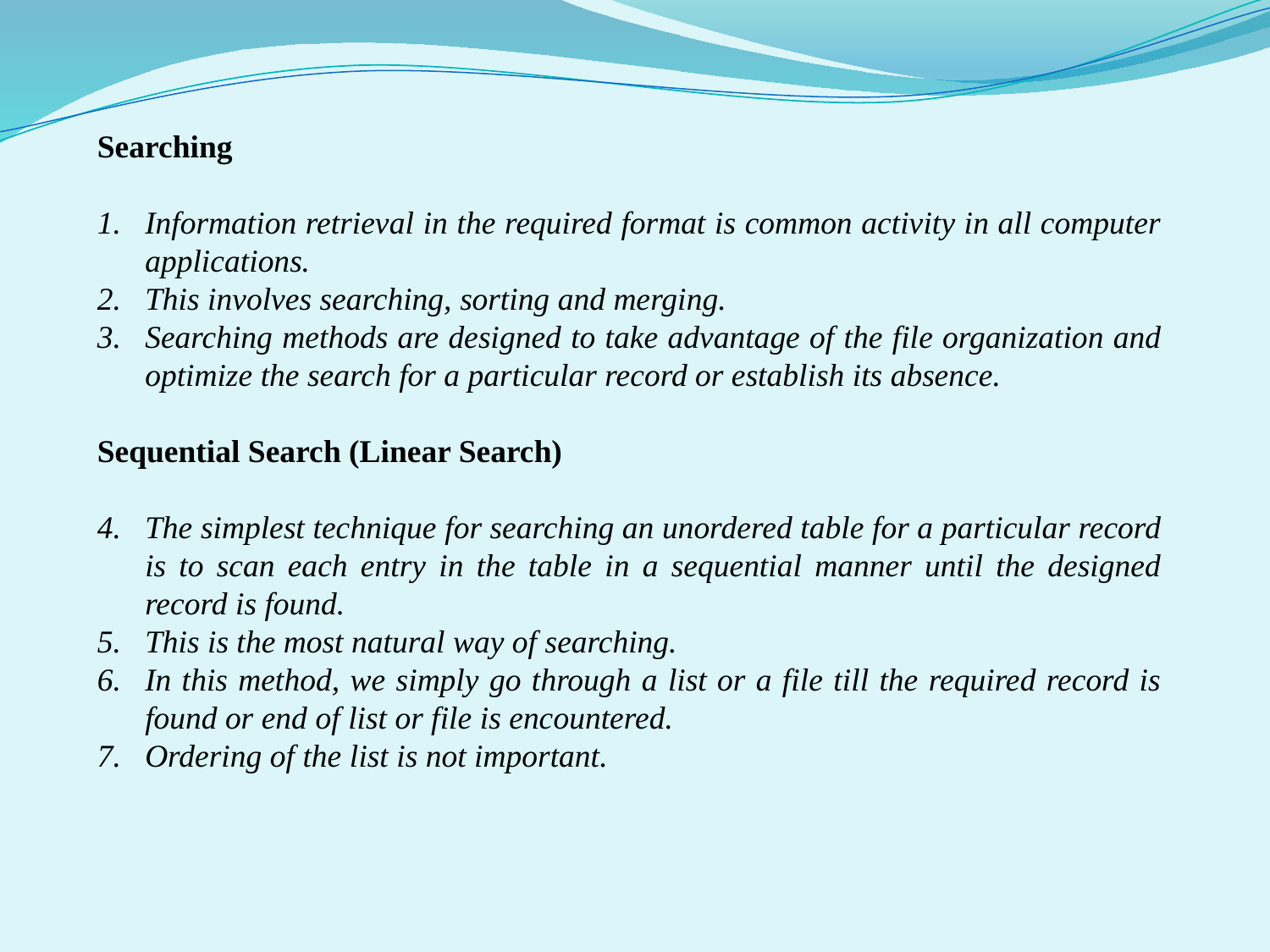

Searching

Information retrieval in the required format is common activity in all computer applications.
This involves searching, sorting and merging.
Searching methods are designed to take advantage of the file organization and optimize the search for a particular record or establish its absence.

Sequential Search (Linear Search)

The simplest technique for searching an unordered table for a particular record is to scan each entry in the table in a sequential manner until the designed record is found.
This is the most natural way of searching.
In this method, we simply go through a list or a file till the required record is found or end of list or file is encountered.
Ordering of the list is not important.